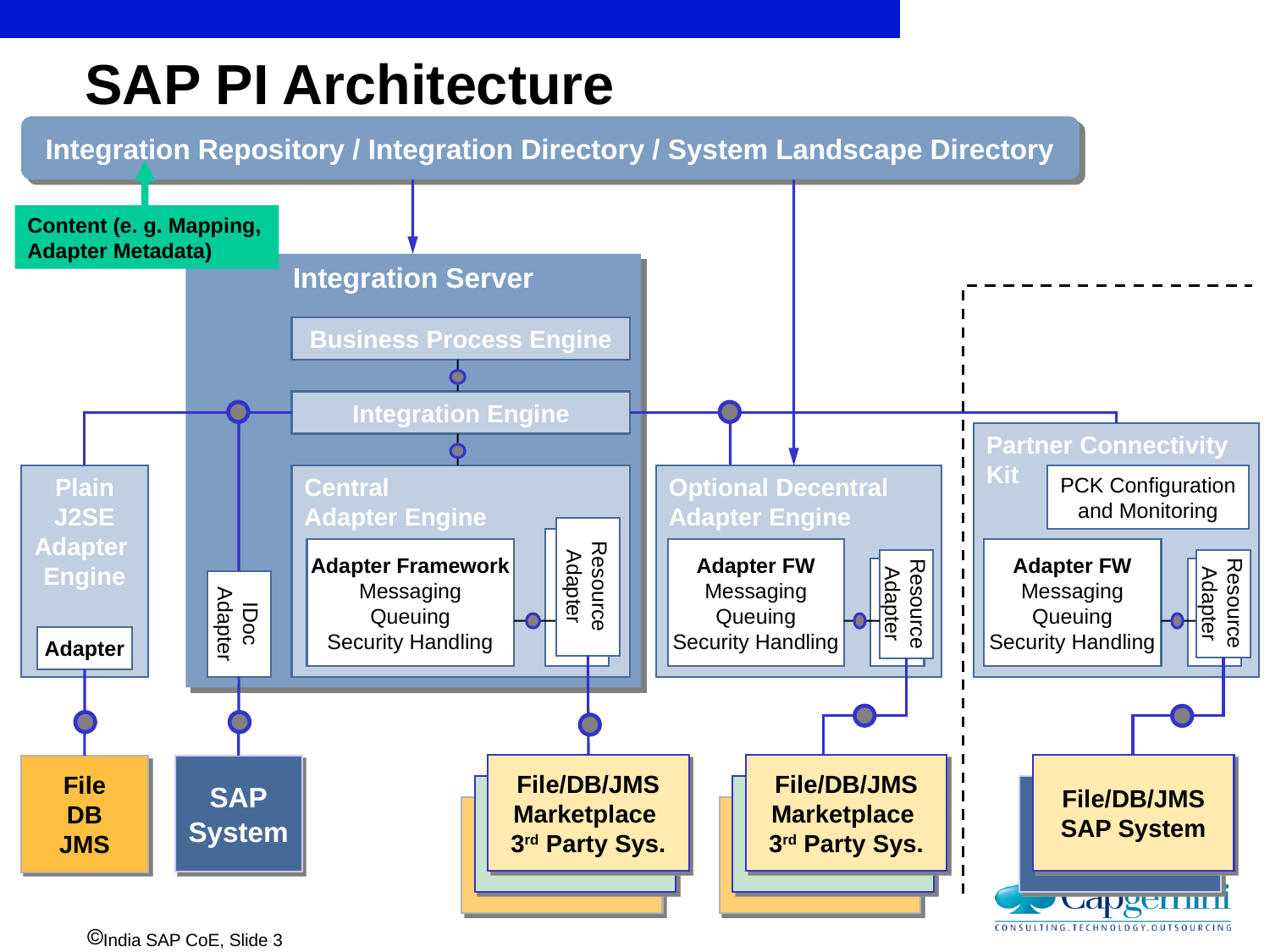

SAP PI Architecture
Integration Repository / Integration Directory / System Landscape Directory

Content (e. g. Mapping, Adapter Metadata)
Integration Server

Business Process Engine

Integration Engine

Partner Connectivity
Kit

Plain
J2SE
Adapter
Engine
Adapter
Central
Adapter Engine
Optional Decentral
Adapter Engine
PCK Configuration
and Monitoring
Adapter Framework
Messaging
Queuing
Security Handling
Adapter FW
Messaging
Queuing
Security Handling
Adapter FW
Messaging
Queuing
Security Handling
Resource
Adapter

Resource
Adapter

Resource
Adapter

IDoc
Adapter

File/DB/JMS
Marketplace
3rd Party Sys.
File/DB/JMS
Marketplace
3rd Party Sys.
File/DB/JMS
SAP System
SAP
System
File
DB
JMS